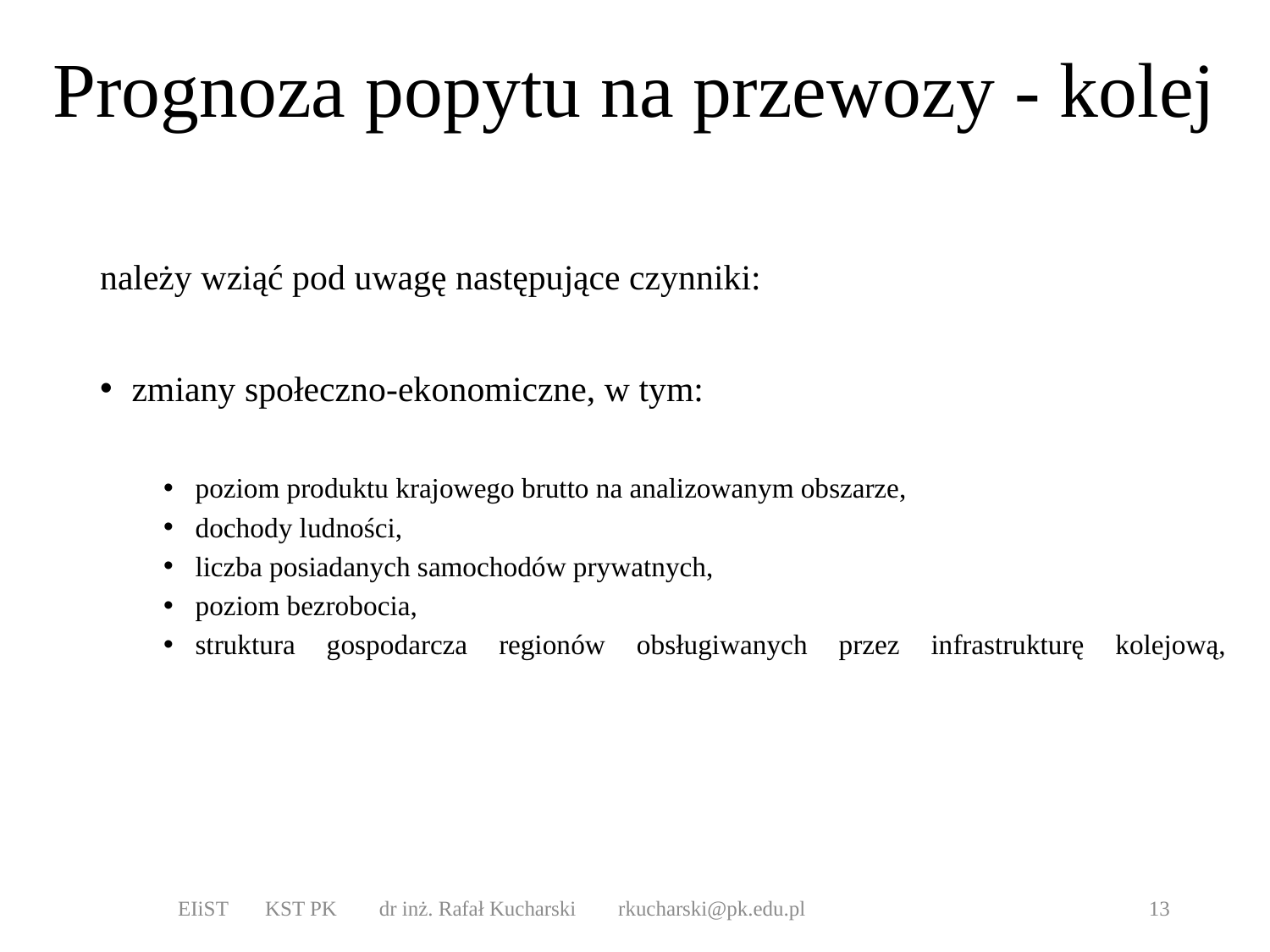

# Prognoza popytu na przewozy - kolej
należy wziąć pod uwagę następujące czynniki:

zmiany społeczno-ekonomiczne, w tym:

poziom produktu krajowego brutto na analizowanym obszarze,
dochody ludności,
liczba posiadanych samochodów prywatnych,
poziom bezrobocia,
struktura gospodarcza regionów obsługiwanych przez infrastrukturę kolejową,
EIiST       KST PK        dr inż. Rafał Kucharski        rkucharski@pk.edu.pl
13